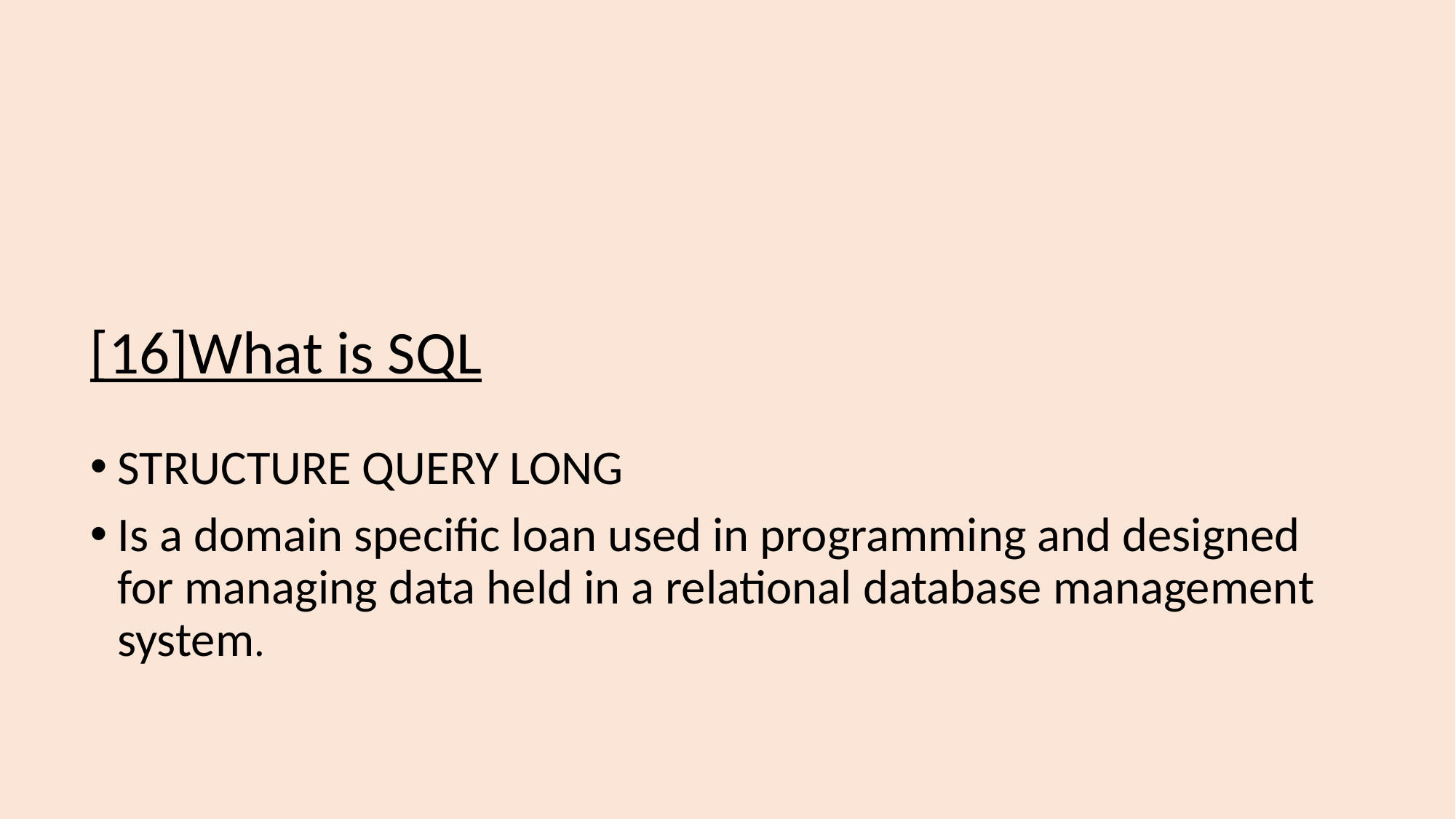

# [16]What is SQL
STRUCTURE QUERY LONG
Is a domain specific loan used in programming and designed for managing data held in a relational database management system.